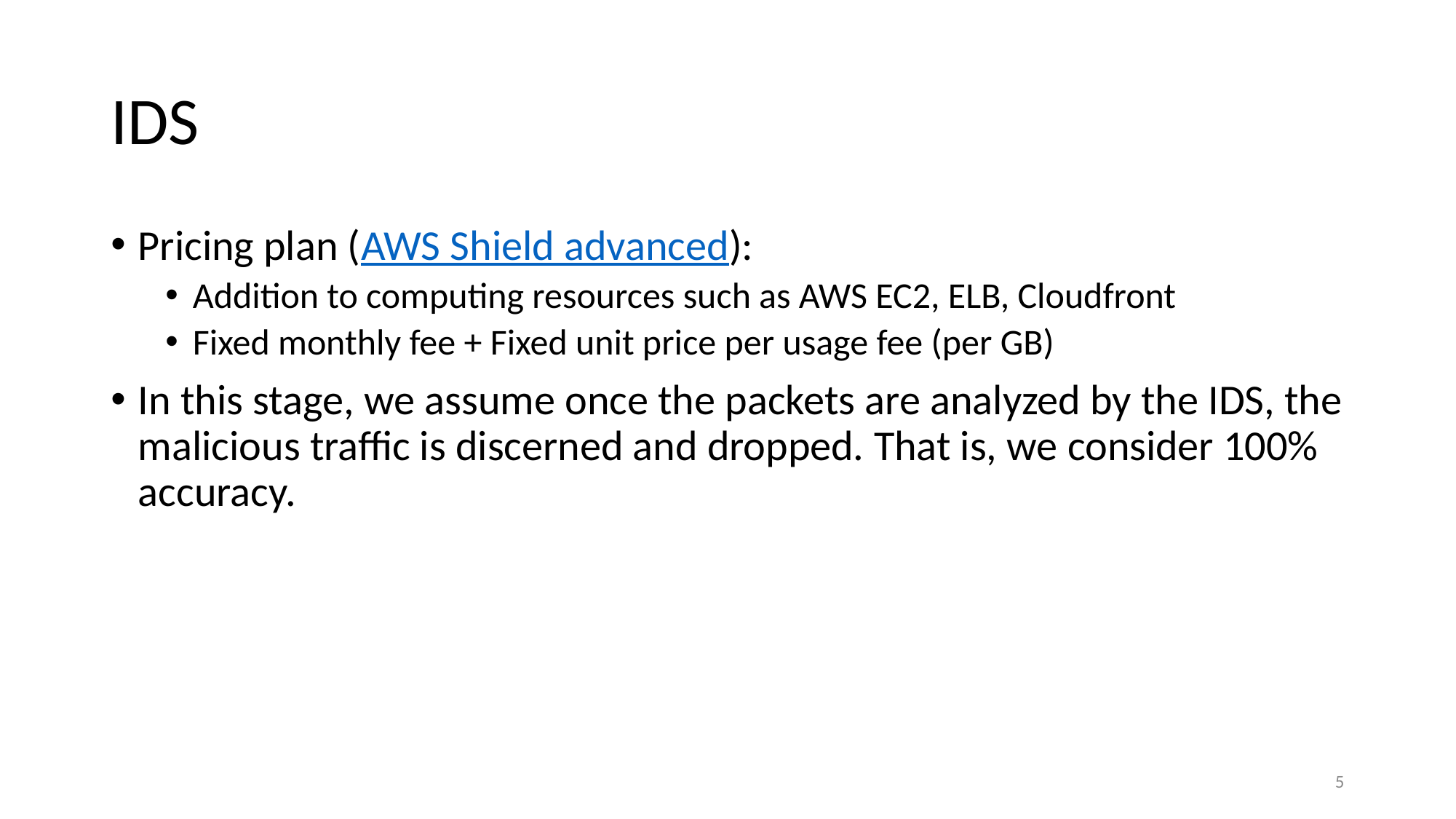

# IDS
Pricing plan (AWS Shield advanced):
Addition to computing resources such as AWS EC2, ELB, Cloudfront
Fixed monthly fee + Fixed unit price per usage fee (per GB)
In this stage, we assume once the packets are analyzed by the IDS, the malicious traffic is discerned and dropped. That is, we consider 100% accuracy.
5